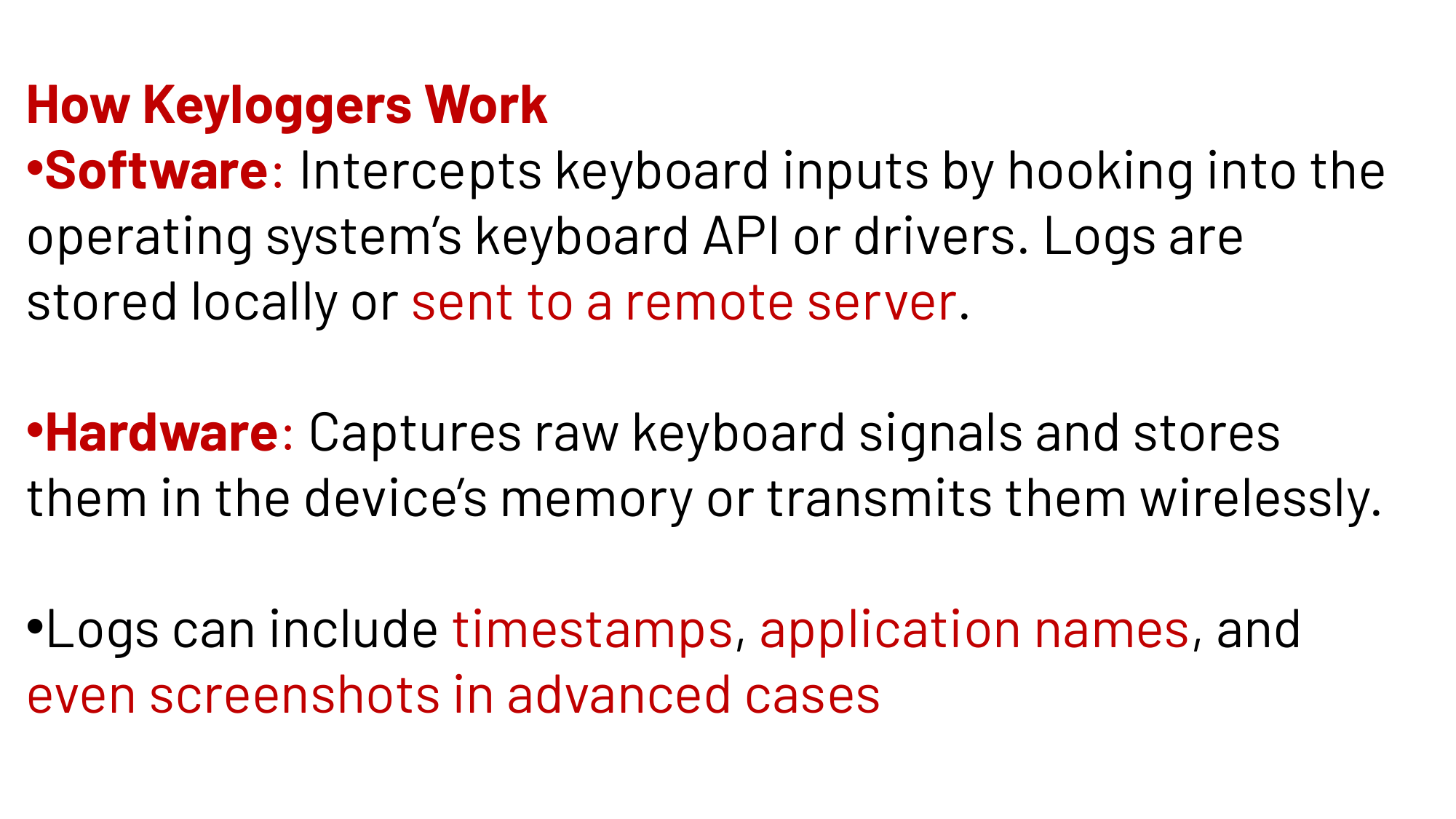

How Keyloggers Work
Software: Intercepts keyboard inputs by hooking into the operating system’s keyboard API or drivers. Logs are stored locally or sent to a remote server.

Hardware: Captures raw keyboard signals and stores them in the device’s memory or transmits them wirelessly.

Logs can include timestamps, application names, and even screenshots in advanced cases